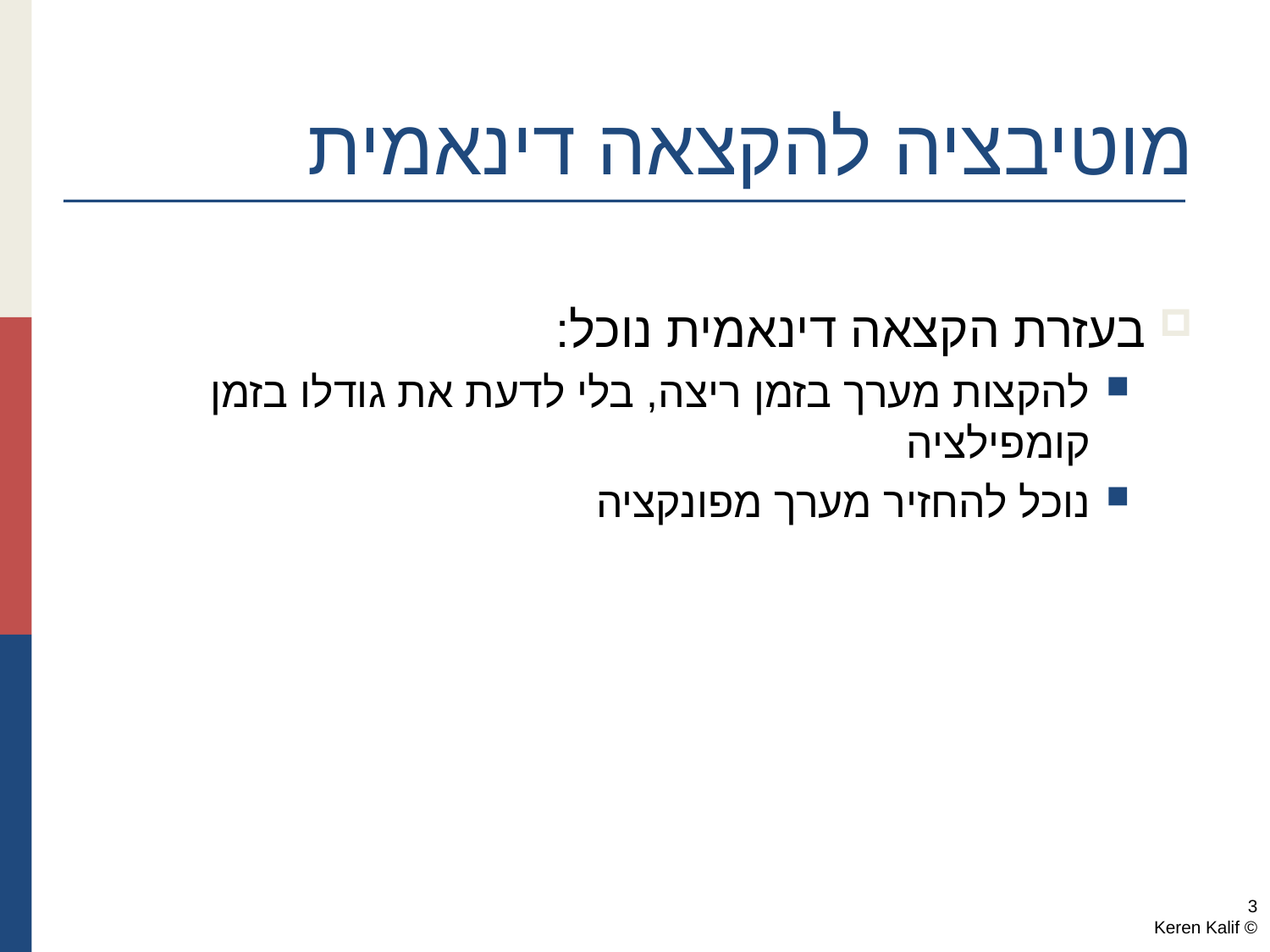

# מוטיבציה להקצאה דינאמית

בעזרת הקצאה דינאמית נוכל:
להקצות מערך בזמן ריצה, בלי לדעת את גודלו בזמן קומפילציה
נוכל להחזיר מערך מפונקציה

3
© Keren Kalif